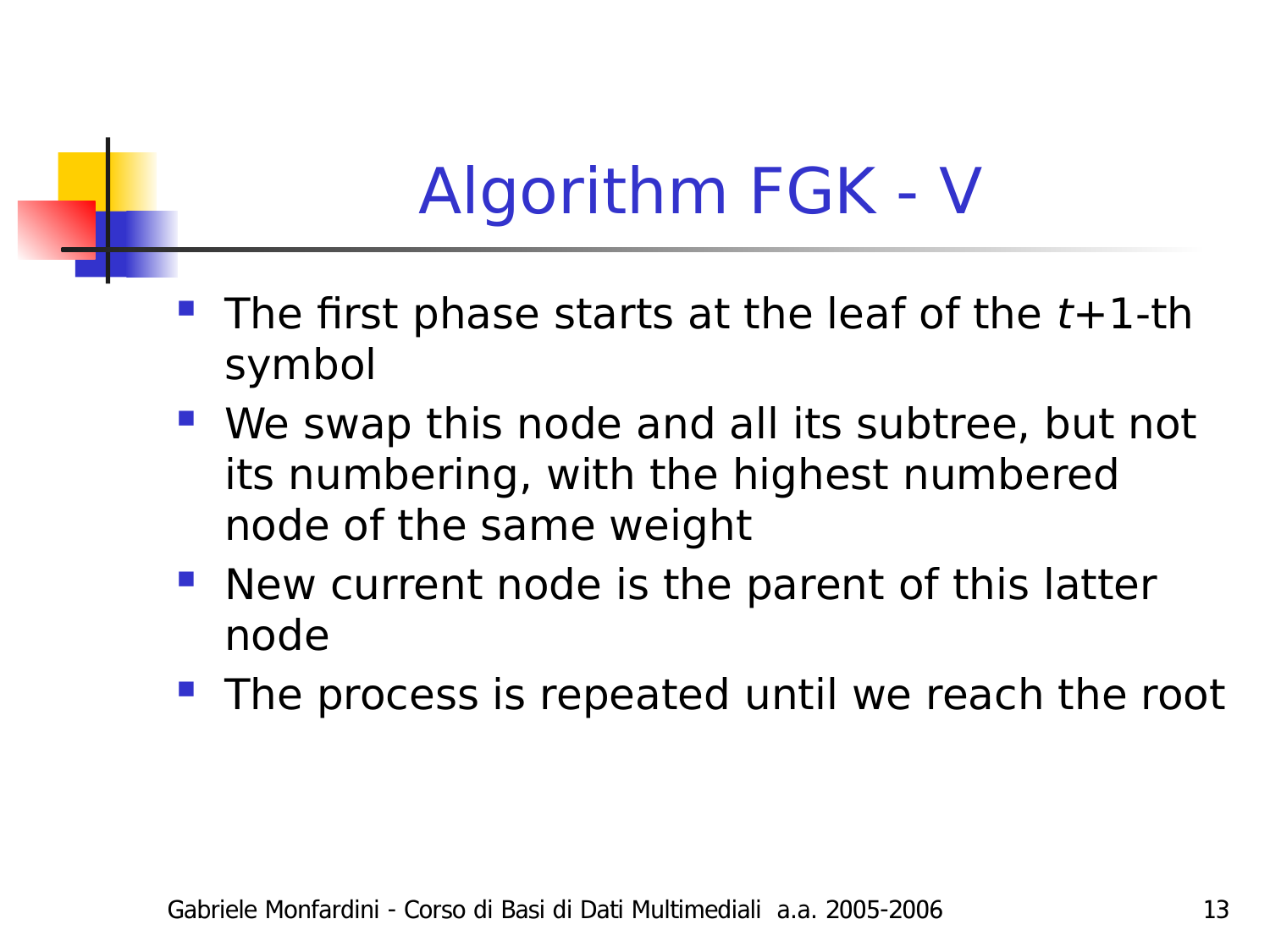

# Algorithm FGK - V
The first phase starts at the leaf of the t+1-th symbol
We swap this node and all its subtree, but not its numbering, with the highest numbered node of the same weight
New current node is the parent of this latter node
The process is repeated until we reach the root
Gabriele Monfardini - Corso di Basi di Dati Multimediali  a.a. 2005-2006
13